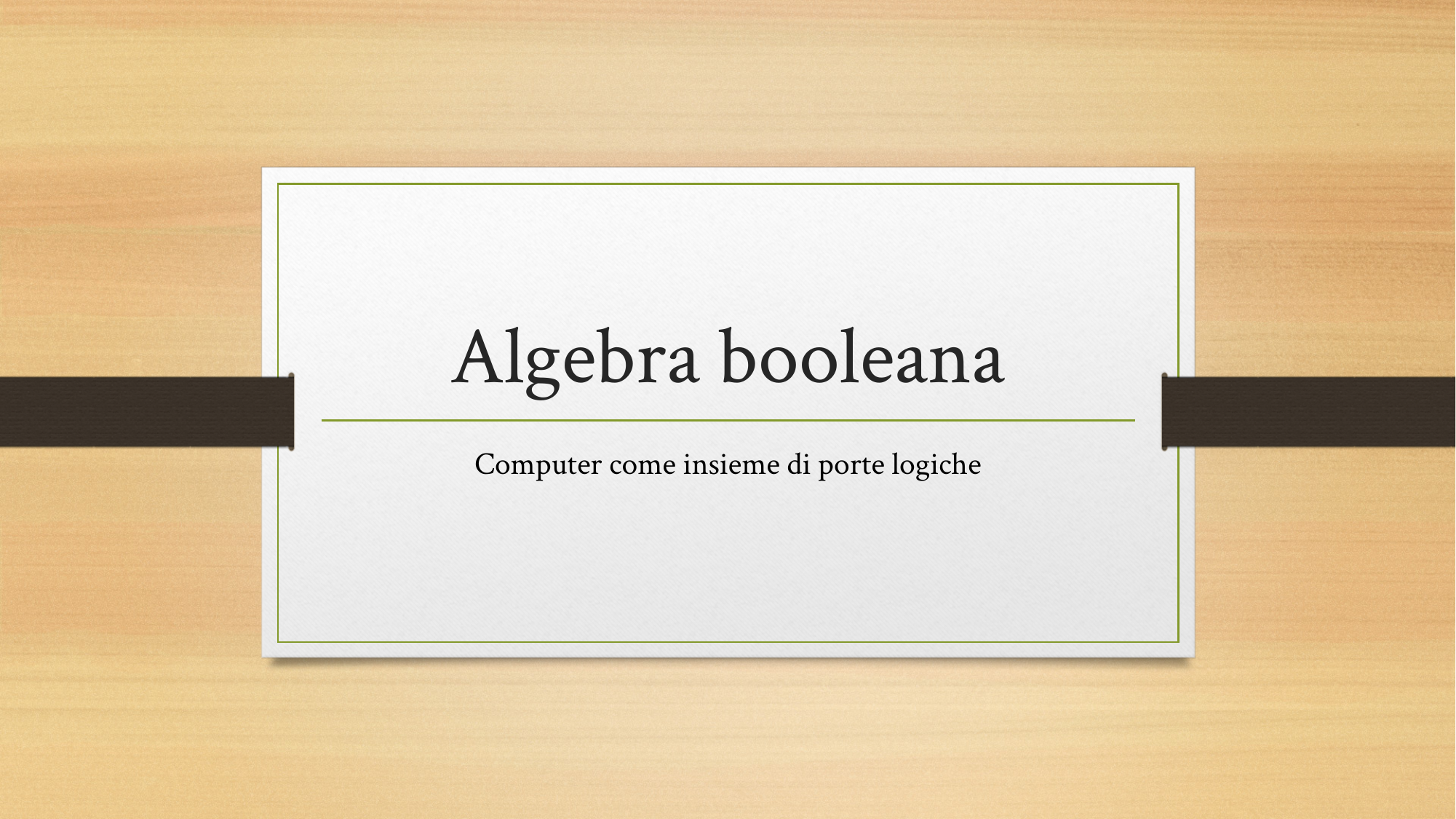

# Algebra booleana
Computer come insieme di porte logiche